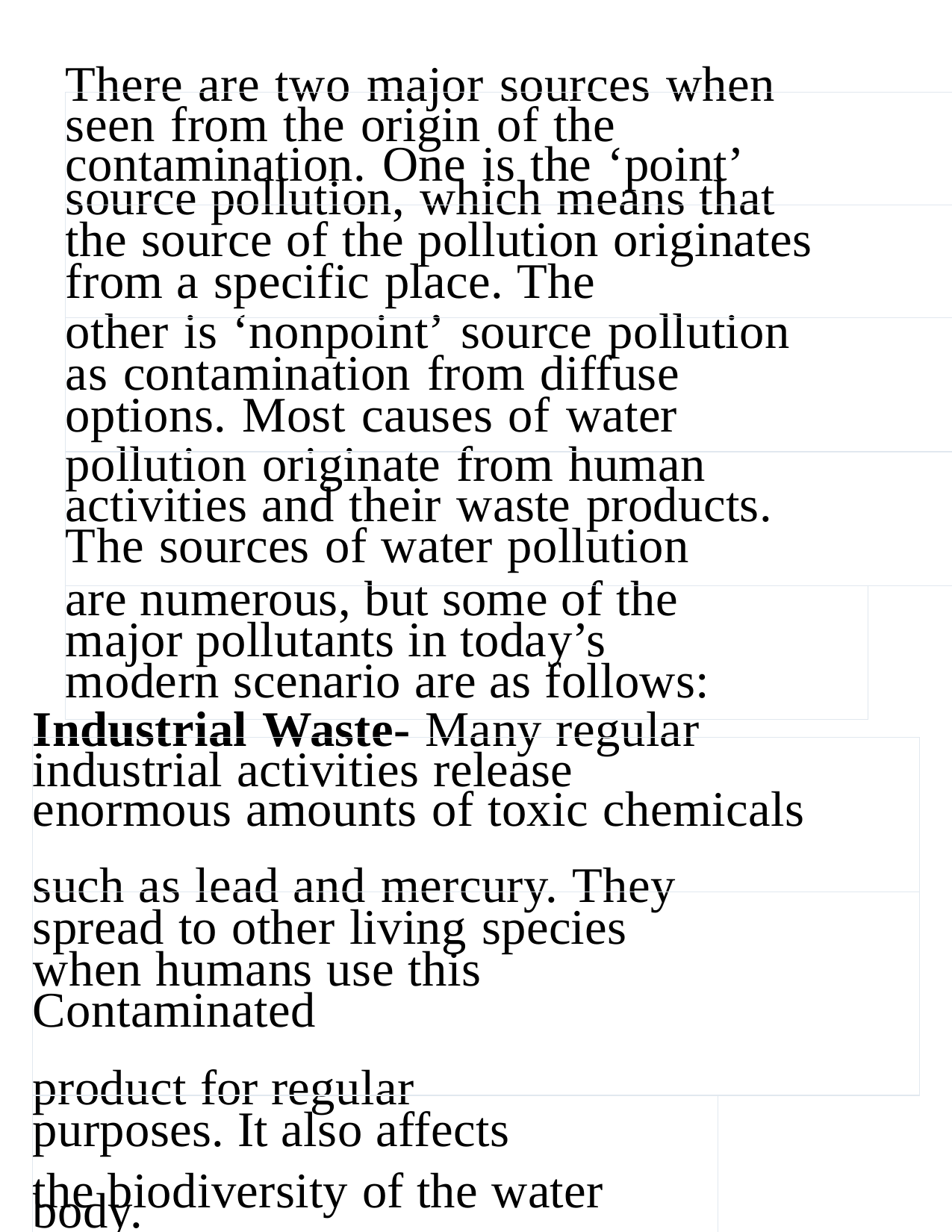

| There are two major sources when seen from the origin of the contamination. One is the ‘point’ |  |
| --- | --- |
| source pollution, which means that the source of the pollution originates from a specific place. The |  |
| other is ‘nonpoint’ source pollution as contamination from diffuse options. Most causes of water |  |
| pollution originate from human activities and their waste products. The sources of water pollution |  |
| are numerous, but some of the major pollutants in today’s modern scenario are as follows: |  |
| Industrial Waste- Many regular industrial activities release enormous amounts of toxic chemicals |  |
| --- | --- |
| such as lead and mercury. They spread to other living species when humans use this Contaminated |  |
| product for regular purposes. It also affects the biodiversity of the water body. |  |